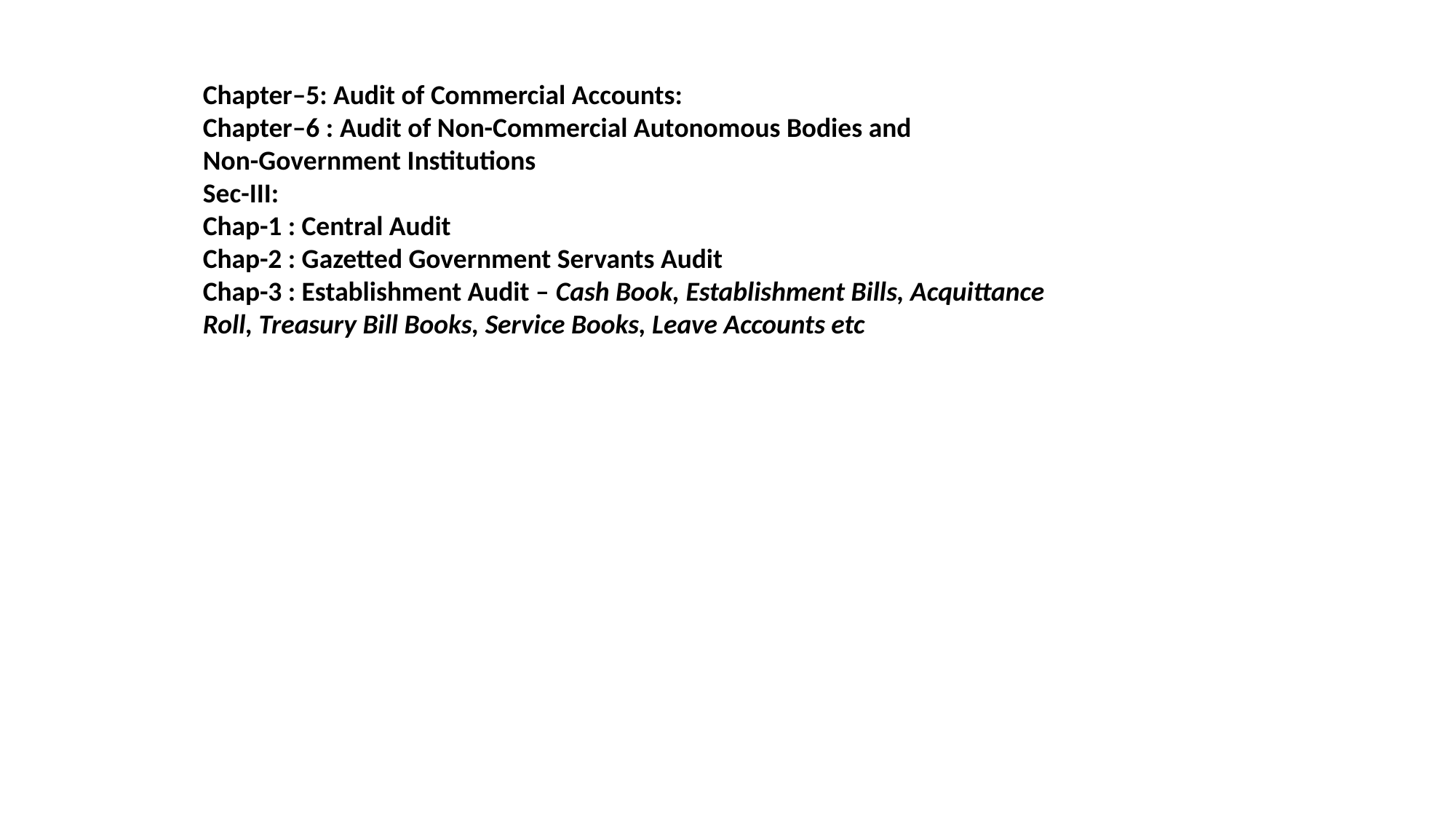

Chapter–5: Audit of Commercial Accounts:
Chapter–6 : Audit of Non-Commercial Autonomous Bodies and
Non-Government Institutions
Sec-III:
Chap-1 : Central Audit
Chap-2 : Gazetted Government Servants Audit
Chap-3 : Establishment Audit – Cash Book, Establishment Bills, Acquittance Roll, Treasury Bill Books, Service Books, Leave Accounts etc